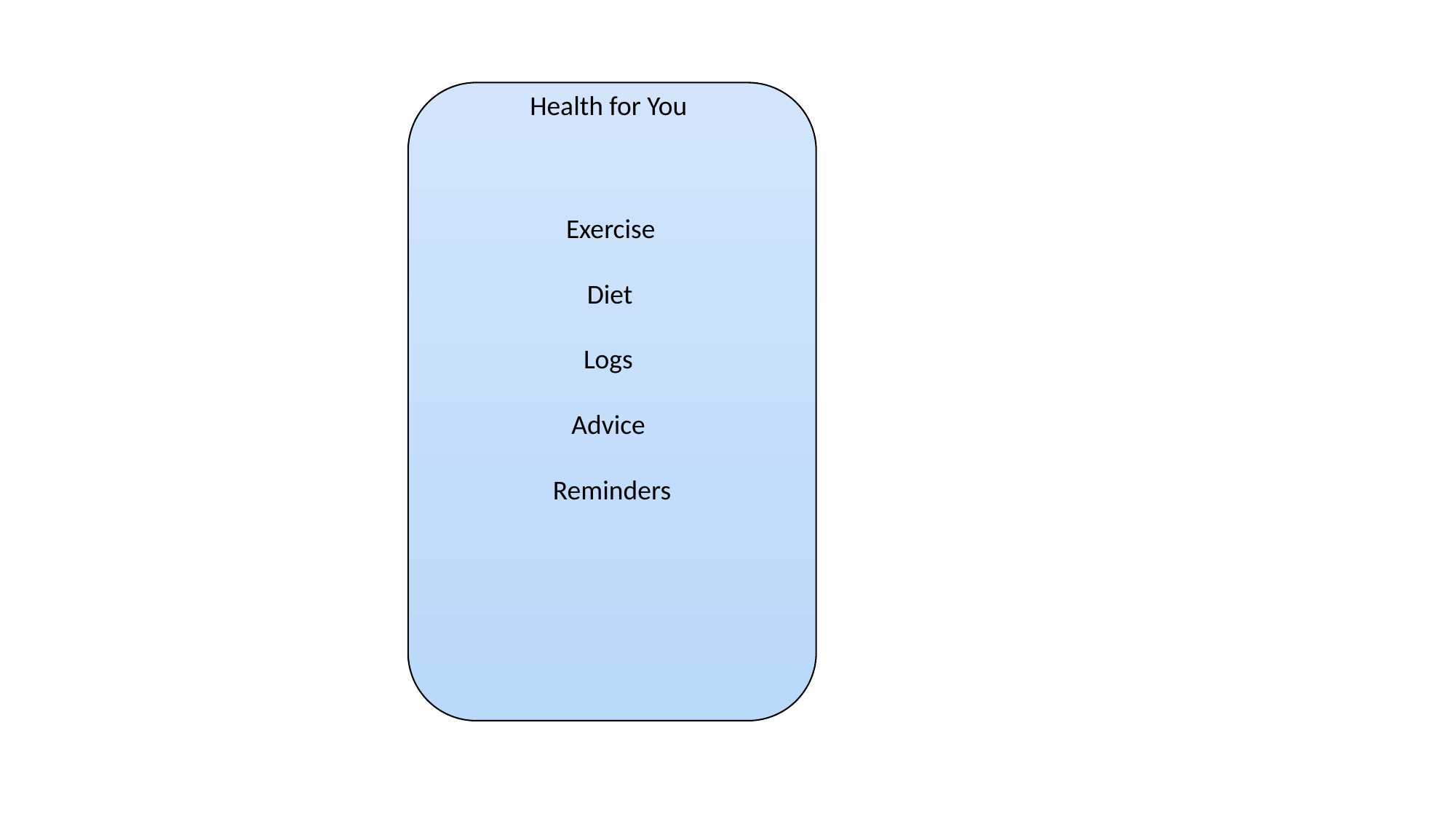

Health for You
Exercise
Diet
Logs
Advice
Reminders